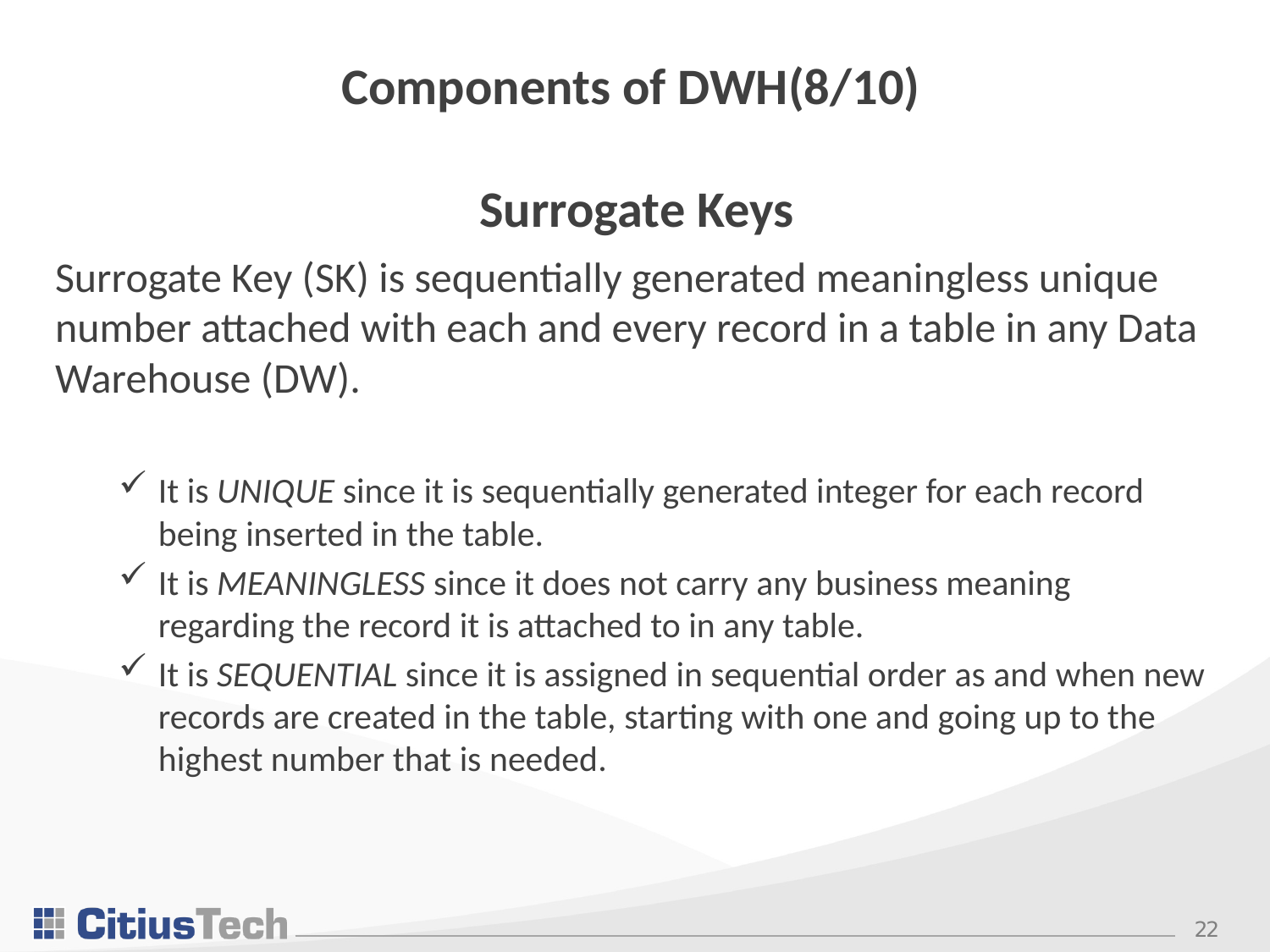

# Components of DWH(8/10) Surrogate Keys
Surrogate Key (SK) is sequentially generated meaningless unique number attached with each and every record in a table in any Data Warehouse (DW).

It is UNIQUE since it is sequentially generated integer for each record being inserted in the table.
It is MEANINGLESS since it does not carry any business meaning regarding the record it is attached to in any table.
It is SEQUENTIAL since it is assigned in sequential order as and when new records are created in the table, starting with one and going up to the highest number that is needed.